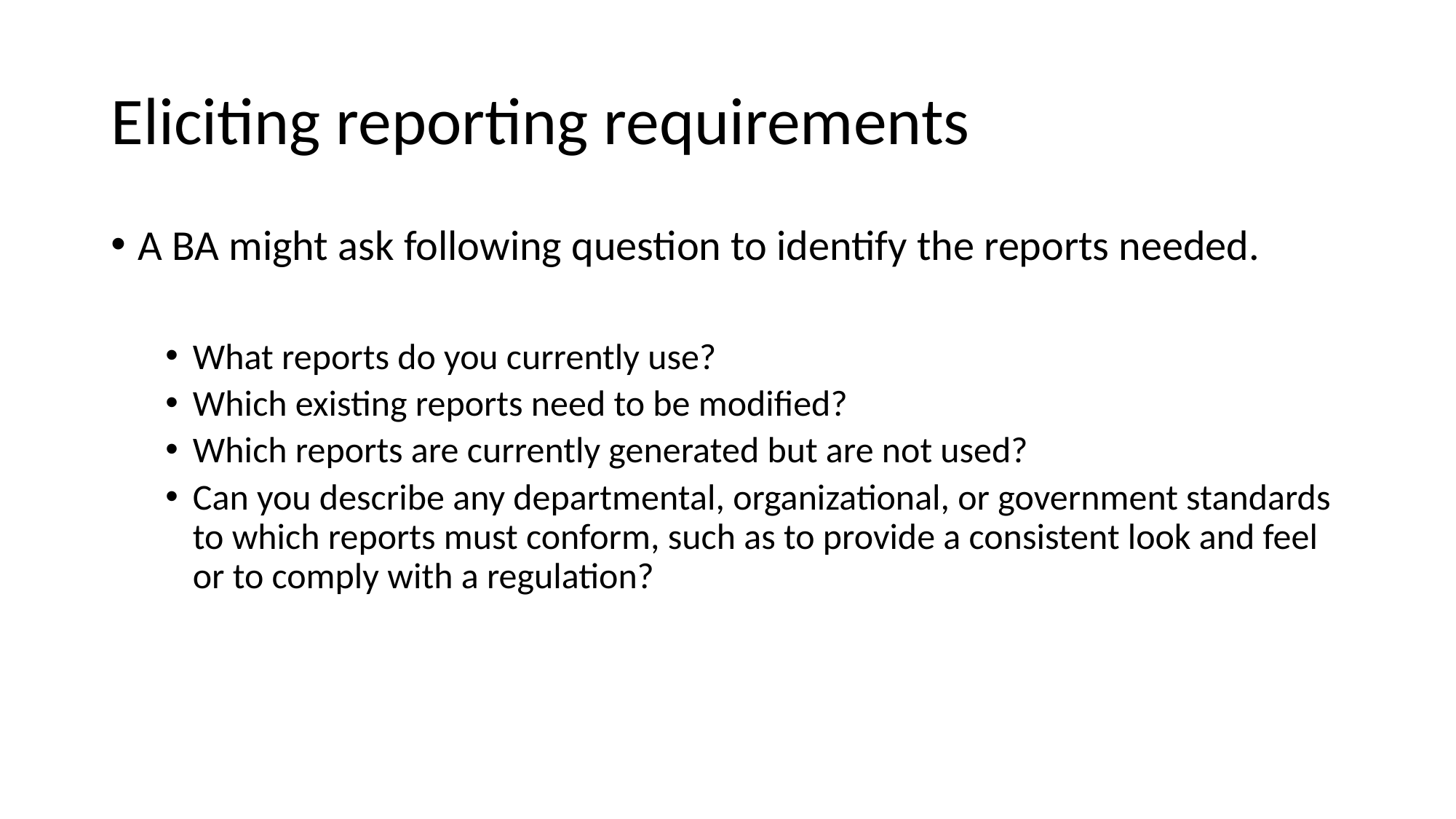

# Eliciting reporting requirements
A BA might ask following question to identify the reports needed.

What reports do you currently use?
Which existing reports need to be modified?
Which reports are currently generated but are not used?
Can you describe any departmental, organizational, or government standards to which reports must conform, such as to provide a consistent look and feel or to comply with a regulation?